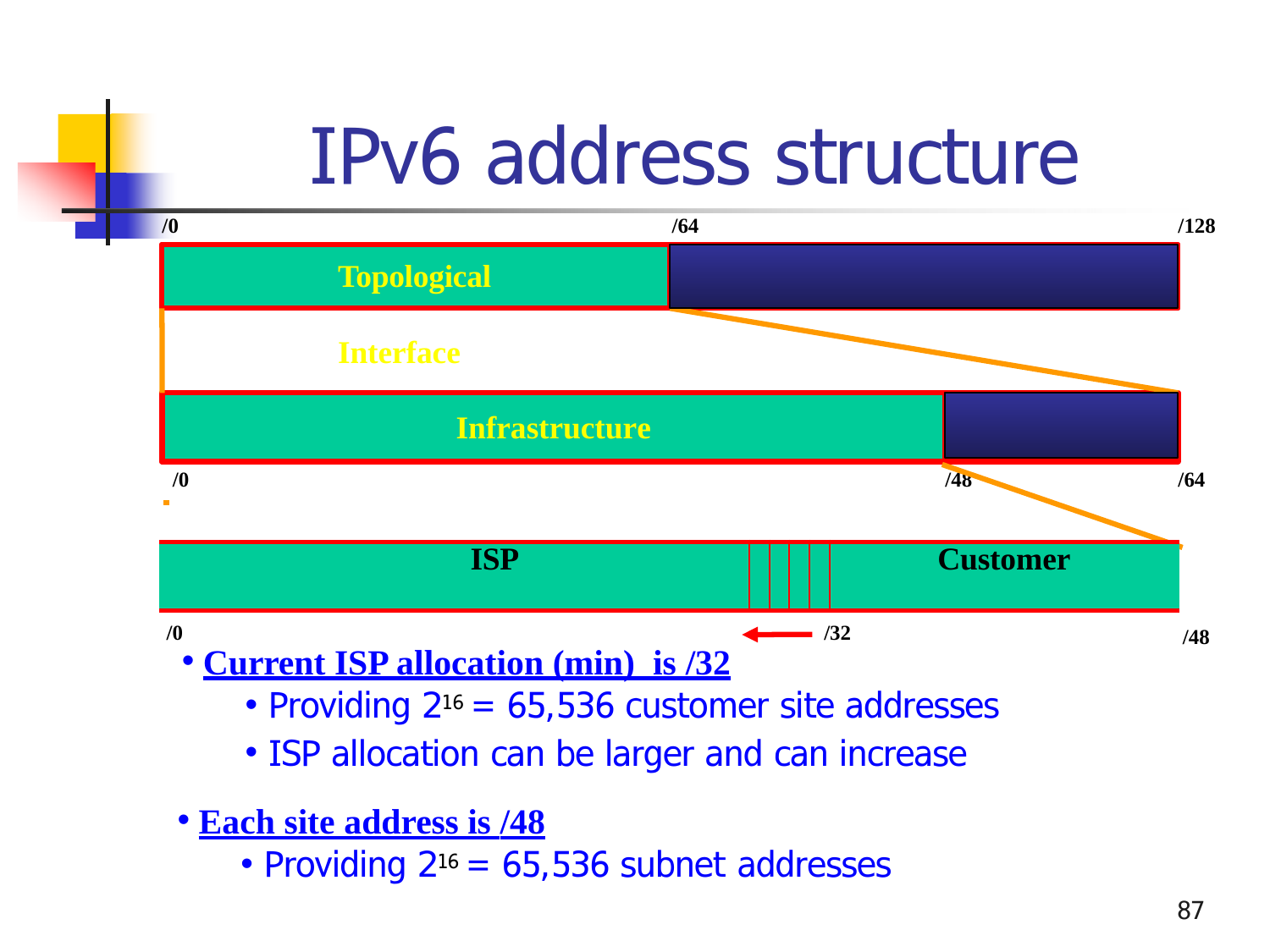

# IPv6 address structure
/0	/64
Topological	Interface
/128

128

bits

Infrastructure
Site

/0
/48
/64

| ISP |  |  |  |  | Customer |
| --- | --- | --- | --- | --- | --- |
Infrastructure
/0	/32
Current ISP allocation (min)  is /32
Providing 216 = 65,536 customer site addresses
ISP allocation can be larger and can increase
Each site address is /48
Providing 216 = 65,536 subnet addresses
/48

87